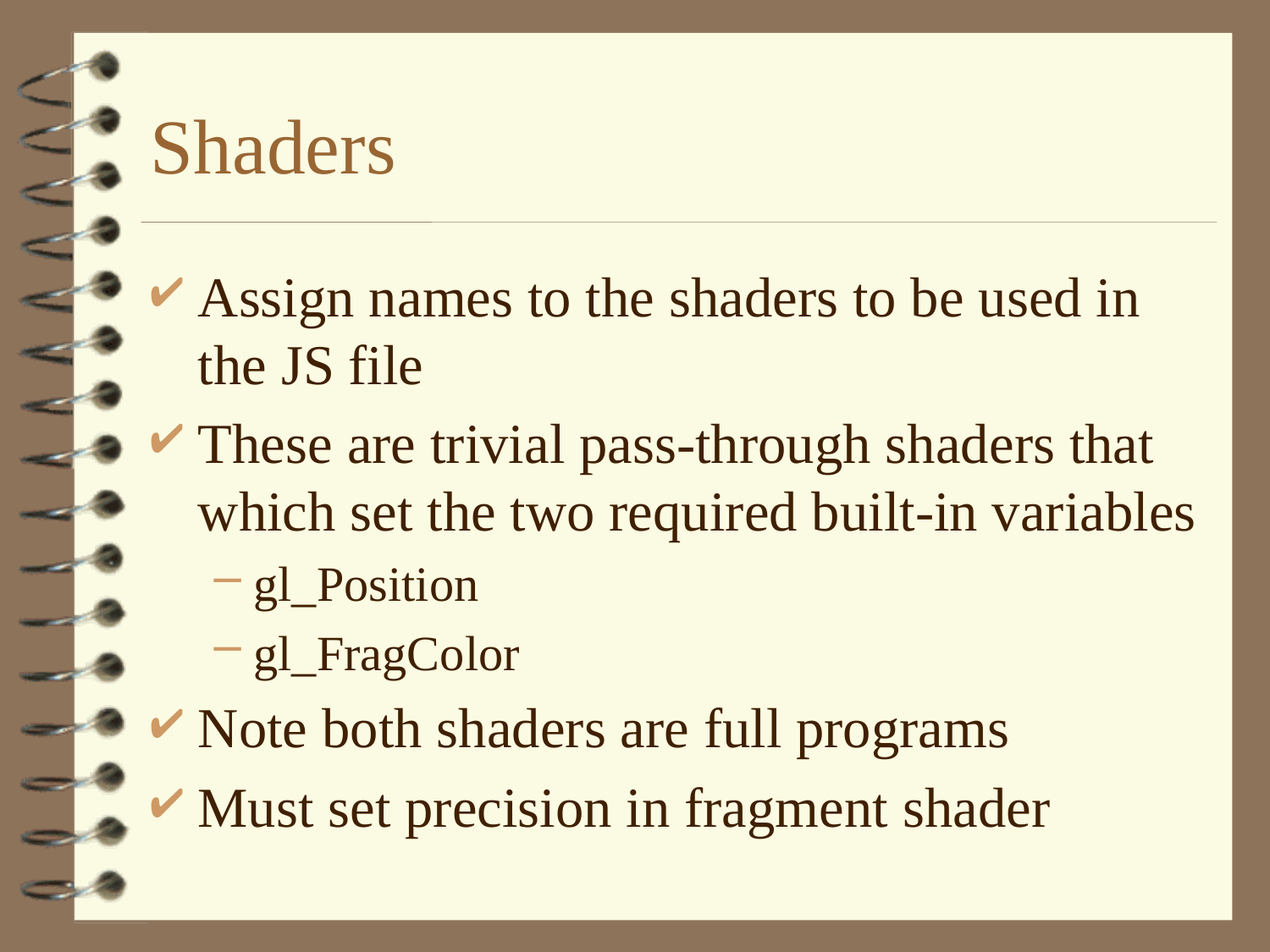

# Shaders
Assign names to the shaders to be used in the JS file
These are trivial pass-through shaders that which set the two required built-in variables
gl_Position
gl_FragColor
Note both shaders are full programs
Must set precision in fragment shader